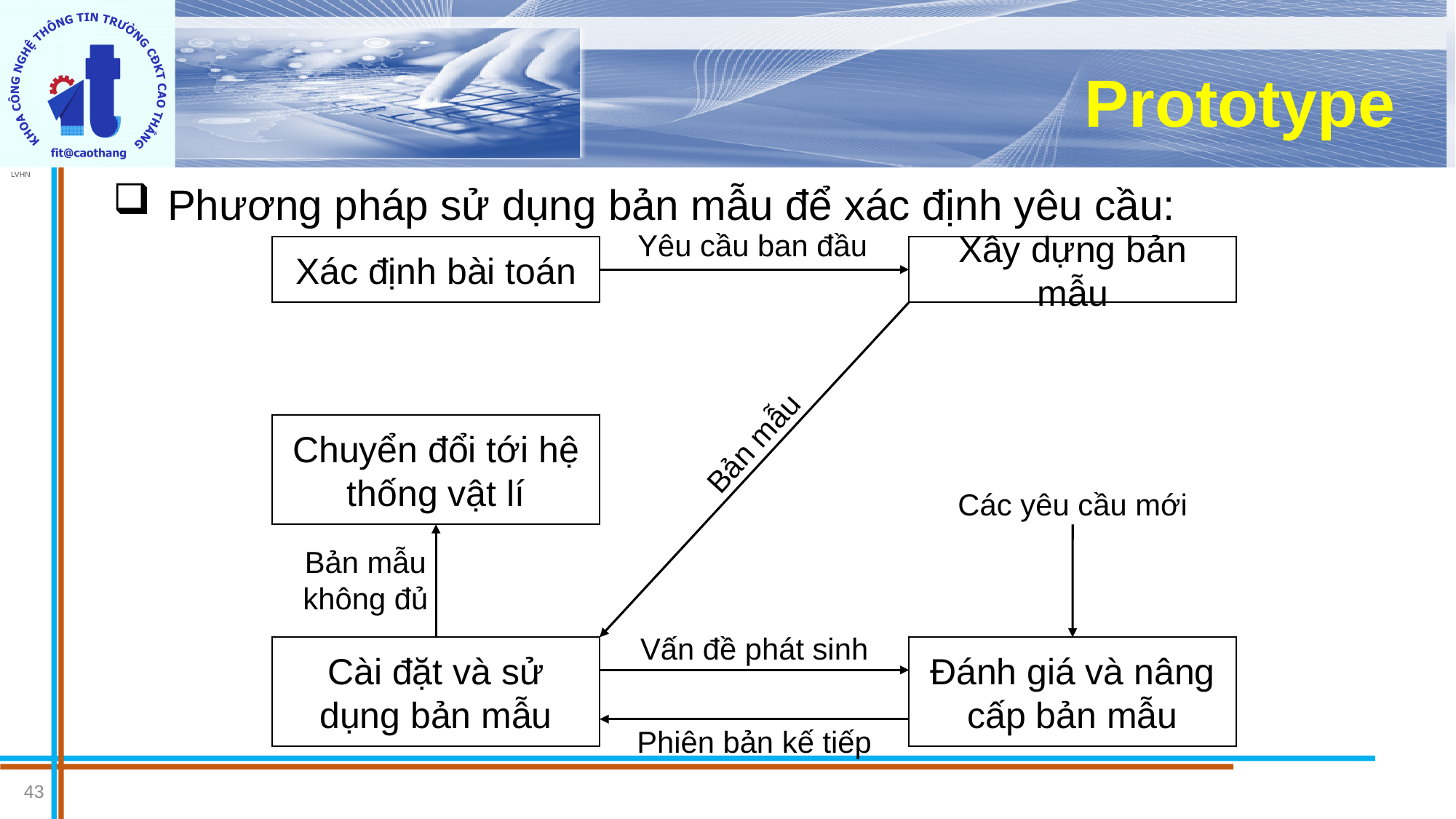

# Prototype
Phương pháp sử dụng bản mẫu để xác định yêu cầu:

Yêu cầu ban đầu
Xác định bài toán
Xây dựng bản mẫu
Chuyển đổi tới hệ thống vật lí
Bản mẫu
Các yêu cầu mới
Bản mẫu không đủ
Vấn đề phát sinh
Cài đặt và sử dụng bản mẫu
Đánh giá và nâng cấp bản mẫu
Phiên bản kế tiếp
43